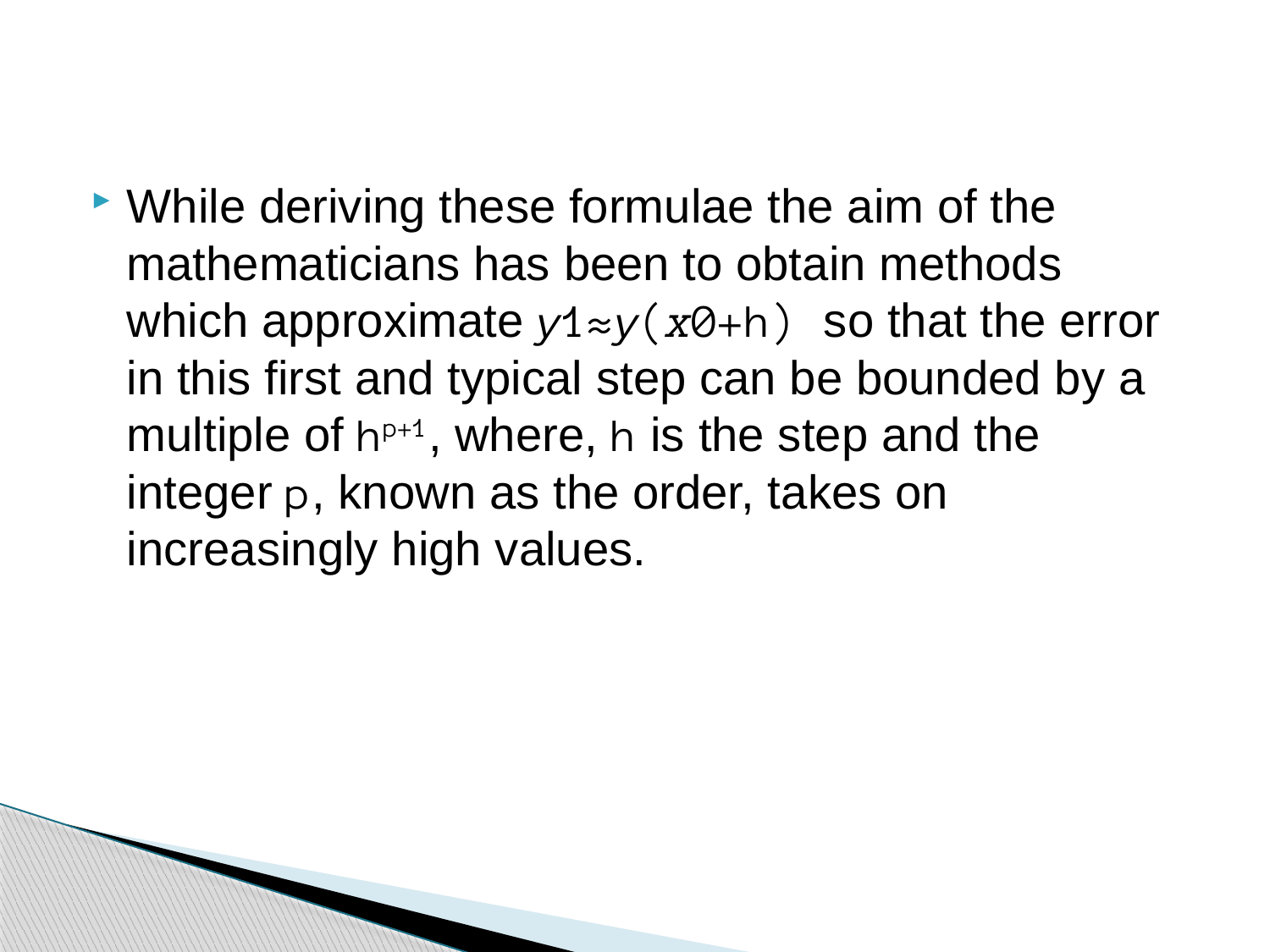

While deriving these formulae the aim of the mathematicians has been to obtain methods which approximate y1≈y(x0+h) so that the error in this first and typical step can be bounded by a multiple of hp+1, where, h is the step and the integer p, known as the order, takes on increasingly high values.
#